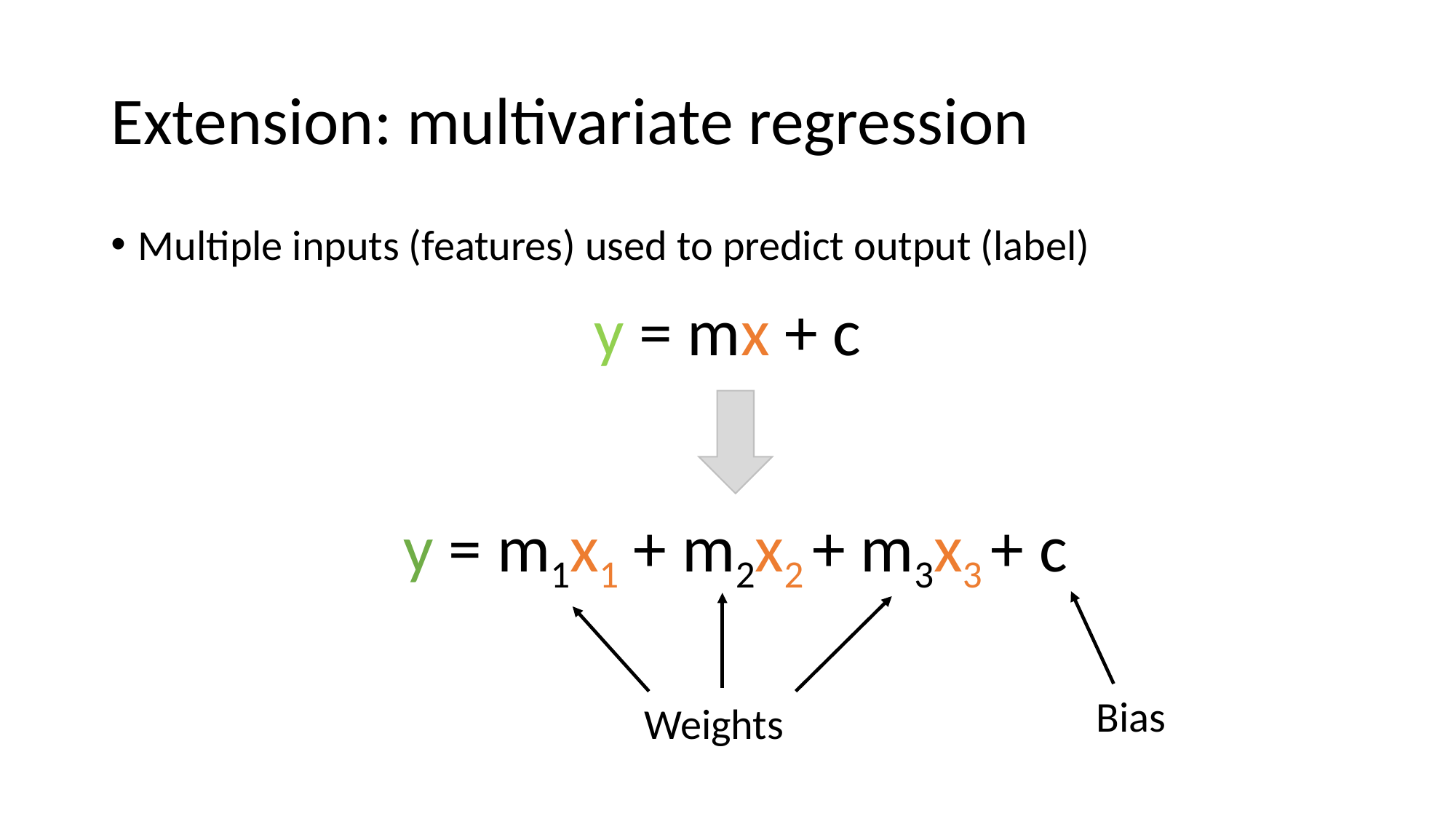

# Extension: multivariate regression
Multiple inputs (features) used to predict output (label)
y = mx + c

y = m1x1 + m2x2 + m3x3 + c
Bias
Weights